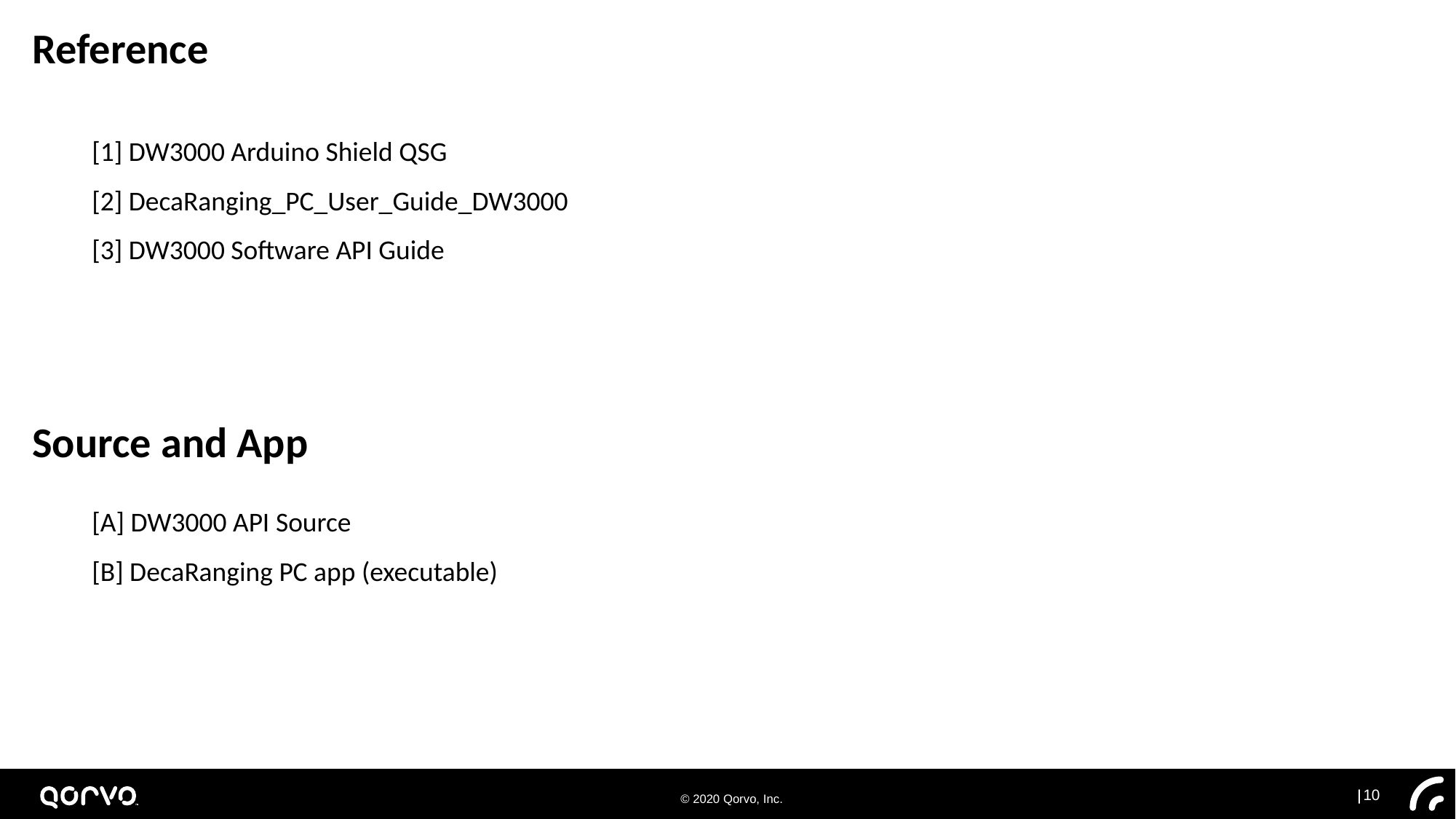

Reference
[1] DW3000 Arduino Shield QSG
[2] DecaRanging_PC_User_Guide_DW3000
[3] DW3000 Software API Guide
Source and App
[A] DW3000 API Source
[B] DecaRanging PC app (executable)